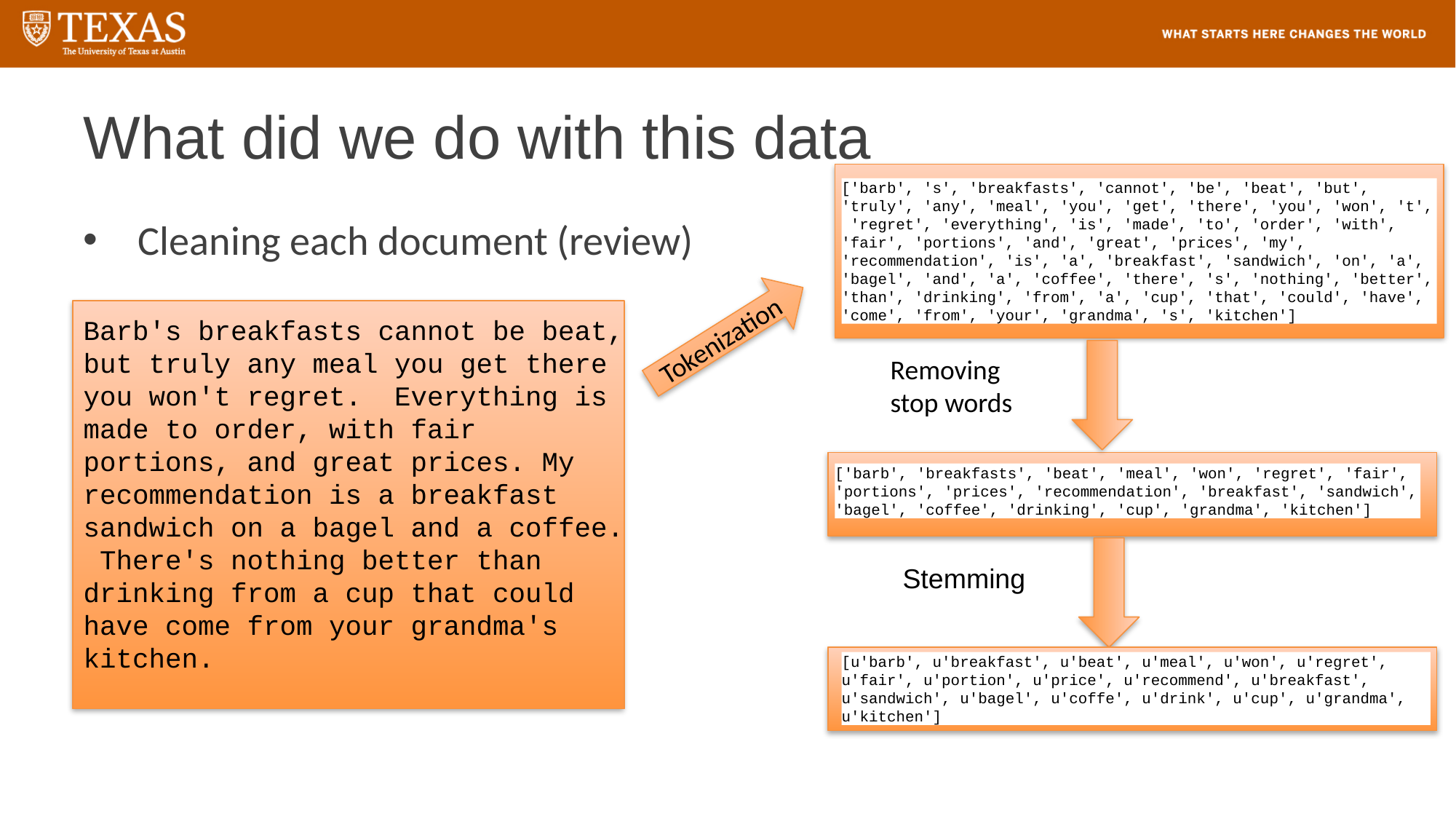

# What did we do with this data

['barb', 's', 'breakfasts', 'cannot', 'be', 'beat', 'but',
'truly', 'any', 'meal', 'you', 'get', 'there', 'you', 'won', 't',
 'regret', 'everything', 'is', 'made', 'to', 'order', 'with',
'fair', 'portions', 'and', 'great', 'prices', 'my',
'recommendation', 'is', 'a', 'breakfast', 'sandwich', 'on', 'a',
'bagel', 'and', 'a', 'coffee', 'there', 's', 'nothing', 'better',
'than', 'drinking', 'from', 'a', 'cup', 'that', 'could', 'have', 'come', 'from', 'your', 'grandma', 's', 'kitchen']
Cleaning each document (review)

Tokenization
Barb's breakfasts cannot be beat, but truly any meal you get there you won't regret.  Everything is made to order, with fair portions, and great prices. My recommendation is a breakfast sandwich on a bagel and a coffee.  There's nothing better than drinking from a cup that could have come from your grandma's kitchen.

Removing
stop words

['barb', 'breakfasts', 'beat', 'meal', 'won', 'regret', 'fair', 'portions', 'prices', 'recommendation', 'breakfast', 'sandwich', 'bagel', 'coffee', 'drinking', 'cup', 'grandma', 'kitchen']
Stemming

[u'barb', u'breakfast', u'beat', u'meal', u'won', u'regret', u'fair', u'portion', u'price', u'recommend', u'breakfast', u'sandwich', u'bagel', u'coffe', u'drink', u'cup', u'grandma', u'kitchen']